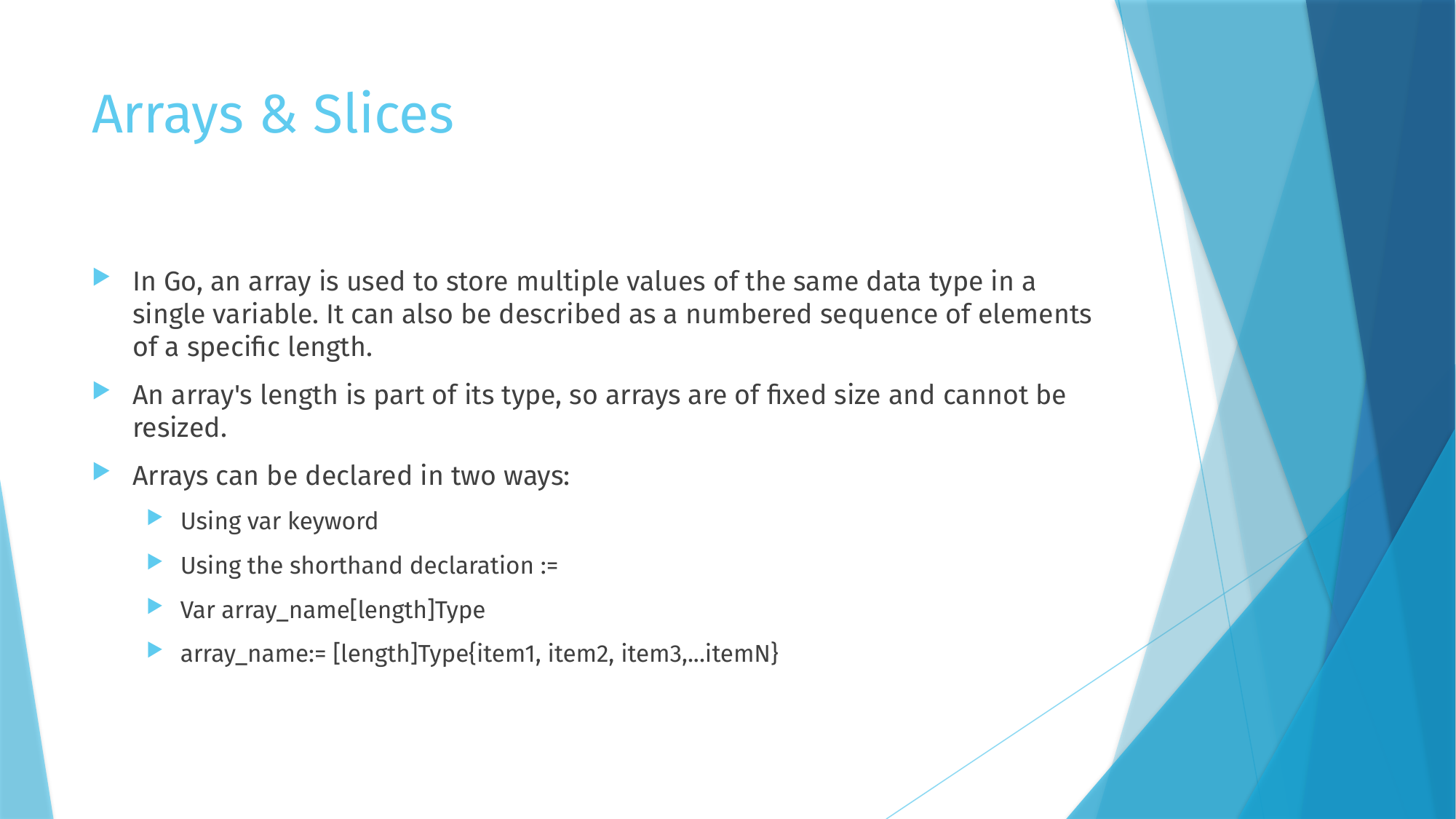

# Arrays & Slices
In Go, an array is used to store multiple values of the same data type in a single variable. It can also be described as a numbered sequence of elements of a specific length.
An array's length is part of its type, so arrays are of fixed size and cannot be resized.
Arrays can be declared in two ways:
Using var keyword
Using the shorthand declaration :=
Var array_name[length]Type
array_name:= [length]Type{item1, item2, item3,...itemN}